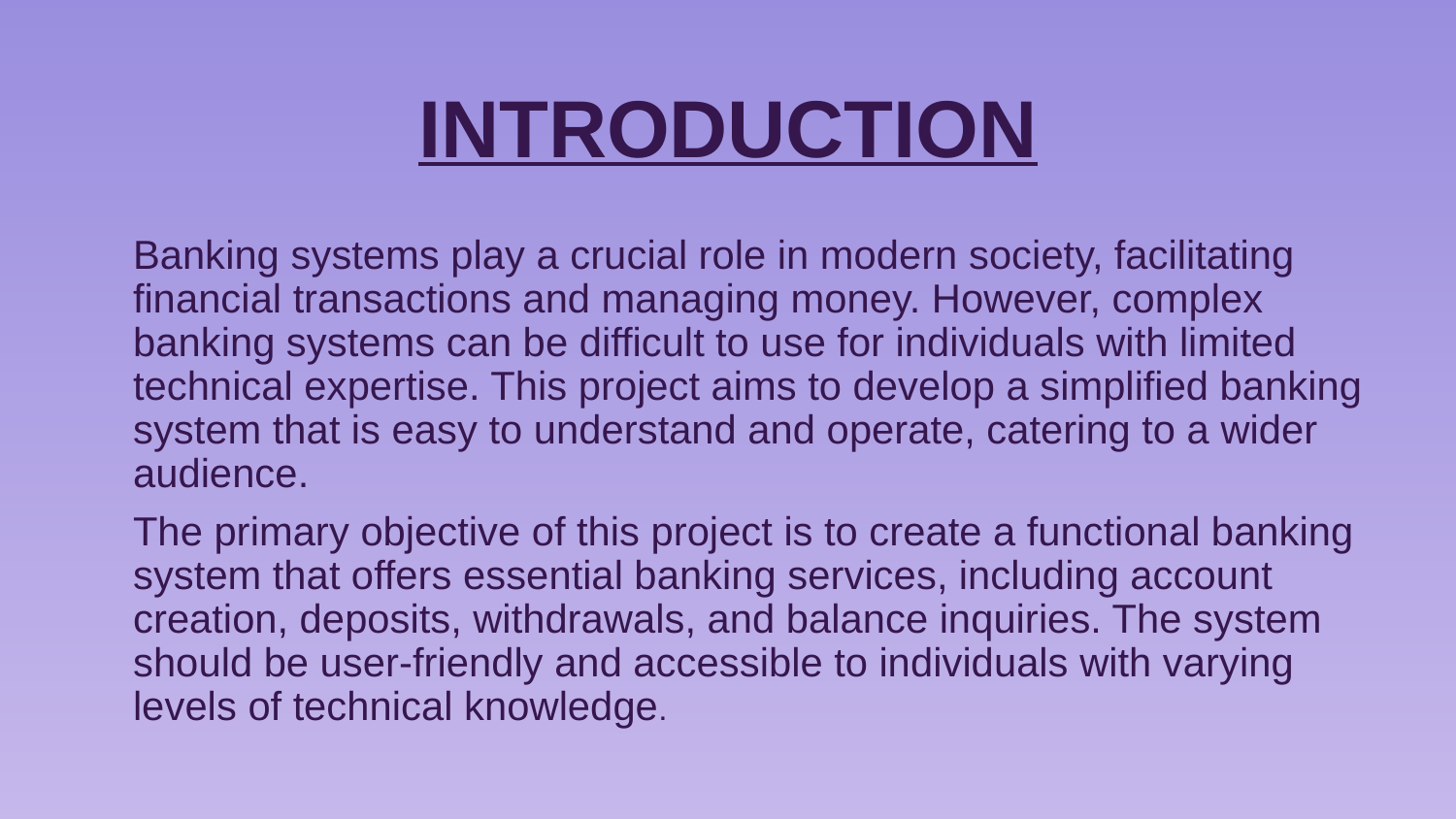

# INTRODUCTION
Banking systems play a crucial role in modern society, facilitating financial transactions and managing money. However, complex banking systems can be difficult to use for individuals with limited technical expertise. This project aims to develop a simplified banking system that is easy to understand and operate, catering to a wider audience.
The primary objective of this project is to create a functional banking system that offers essential banking services, including account creation, deposits, withdrawals, and balance inquiries. The system should be user-friendly and accessible to individuals with varying levels of technical knowledge.